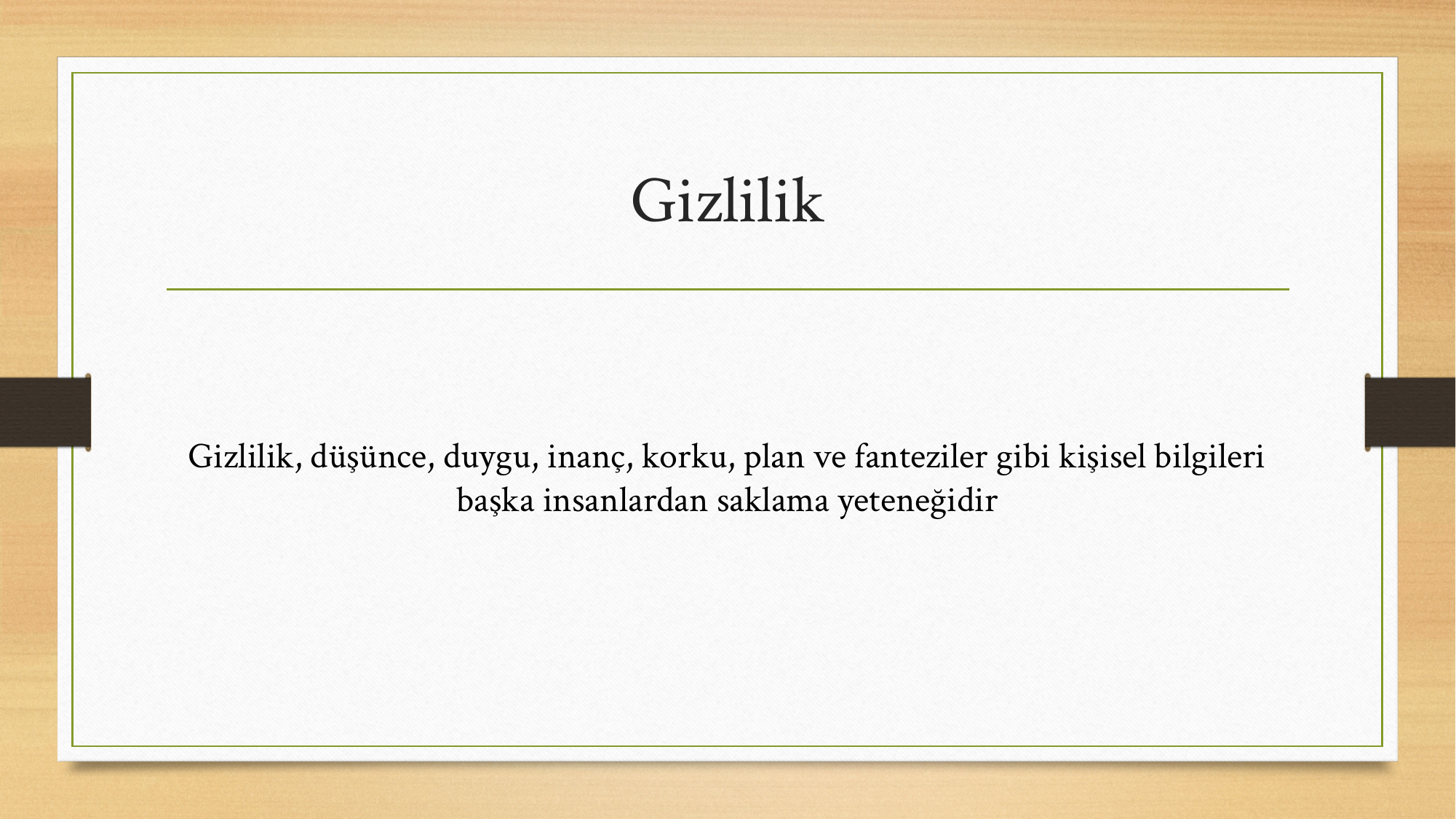

# Gizlilik

Gizlilik, düşünce, duygu, inanç, korku, plan ve fanteziler gibi kişisel bilgileri başka insanlardan saklama yeteneğidir